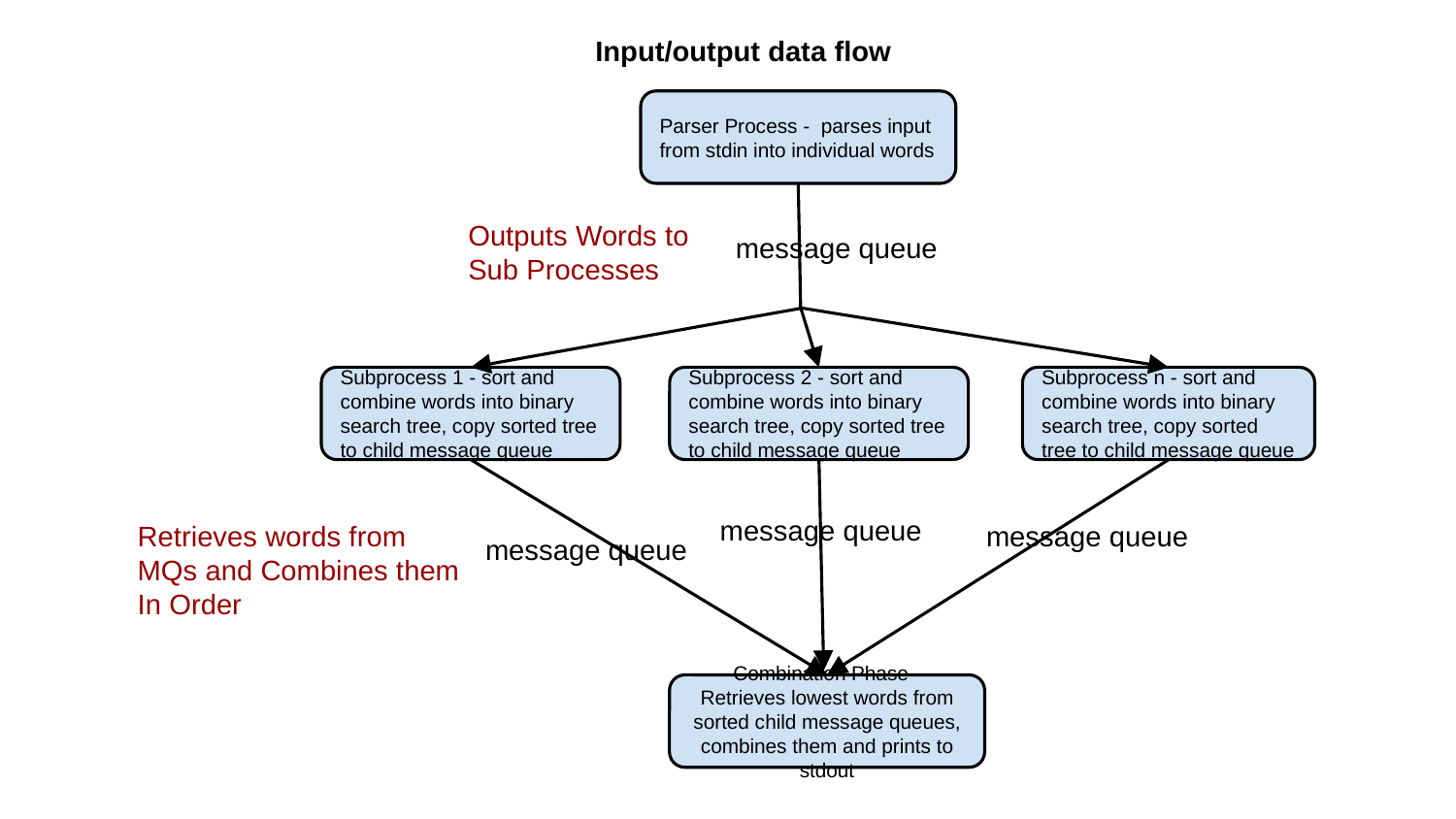

Input/output data flow
Parser Process -  parses input from stdin into individual words
Outputs Words to
Sub Processes
message queue
Subprocess 1 - sort and combine words into binary search tree, copy sorted tree to child message queue
Subprocess 2 - sort and combine words into binary search tree, copy sorted tree to child message queue
Subprocess n - sort and combine words into binary search tree, copy sorted tree to child message queue
message queue
message queue
Retrieves words from MQs and Combines them In Order
message queue
Combination Phase - Retrieves lowest words from sorted child message queues, combines them and prints to stdout